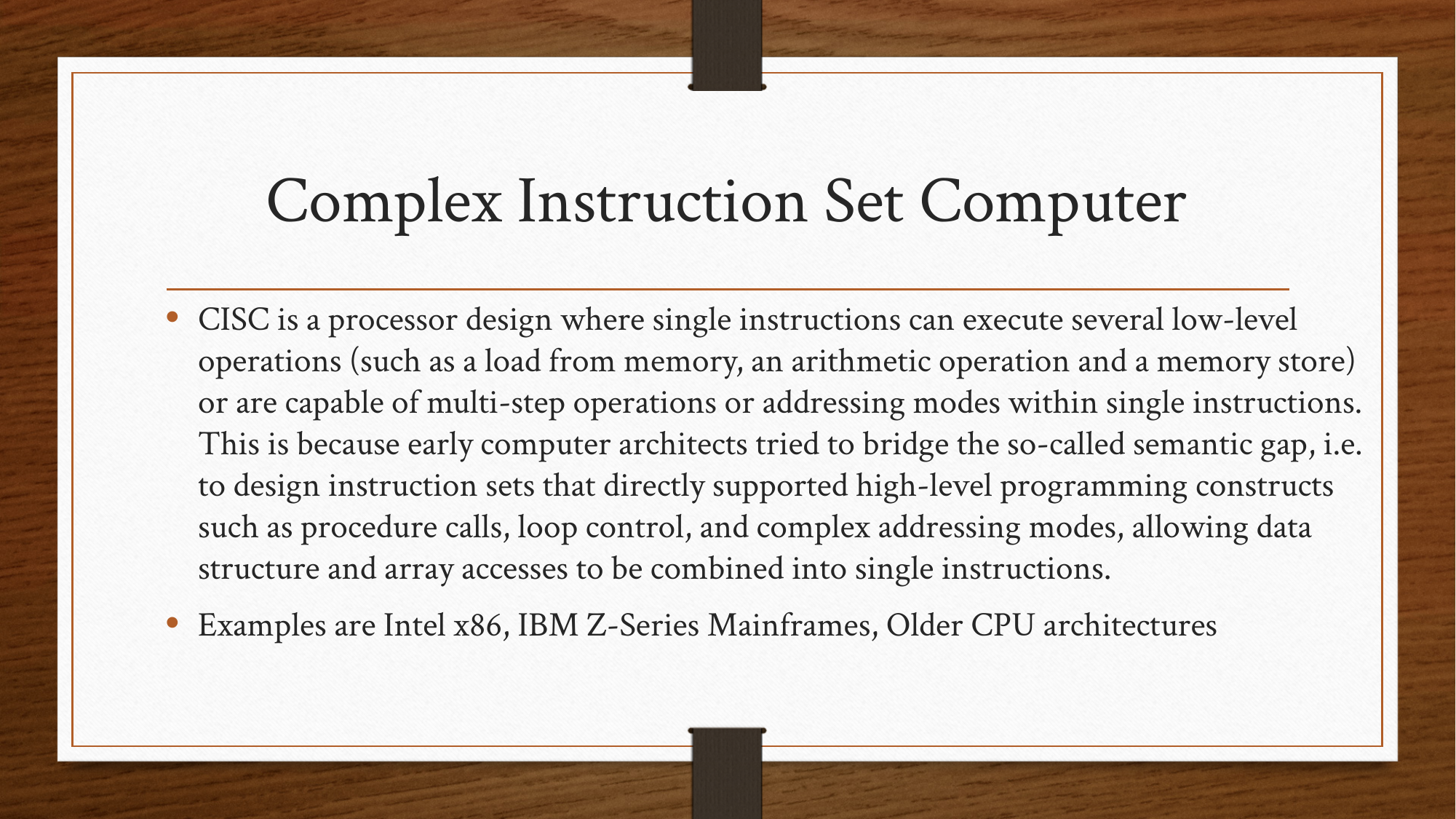

# Complex Instruction Set Computer
CISC is a processor design where single instructions can execute several low-level operations (such as a load from memory, an arithmetic operation and a memory store) or are capable of multi-step operations or addressing modes within single instructions. This is because early computer architects tried to bridge the so-called semantic gap, i.e. to design instruction sets that directly supported high-level programming constructs such as procedure calls, loop control, and complex addressing modes, allowing data structure and array accesses to be combined into single instructions.
Examples are Intel x86, IBM Z-Series Mainframes, Older CPU architectures